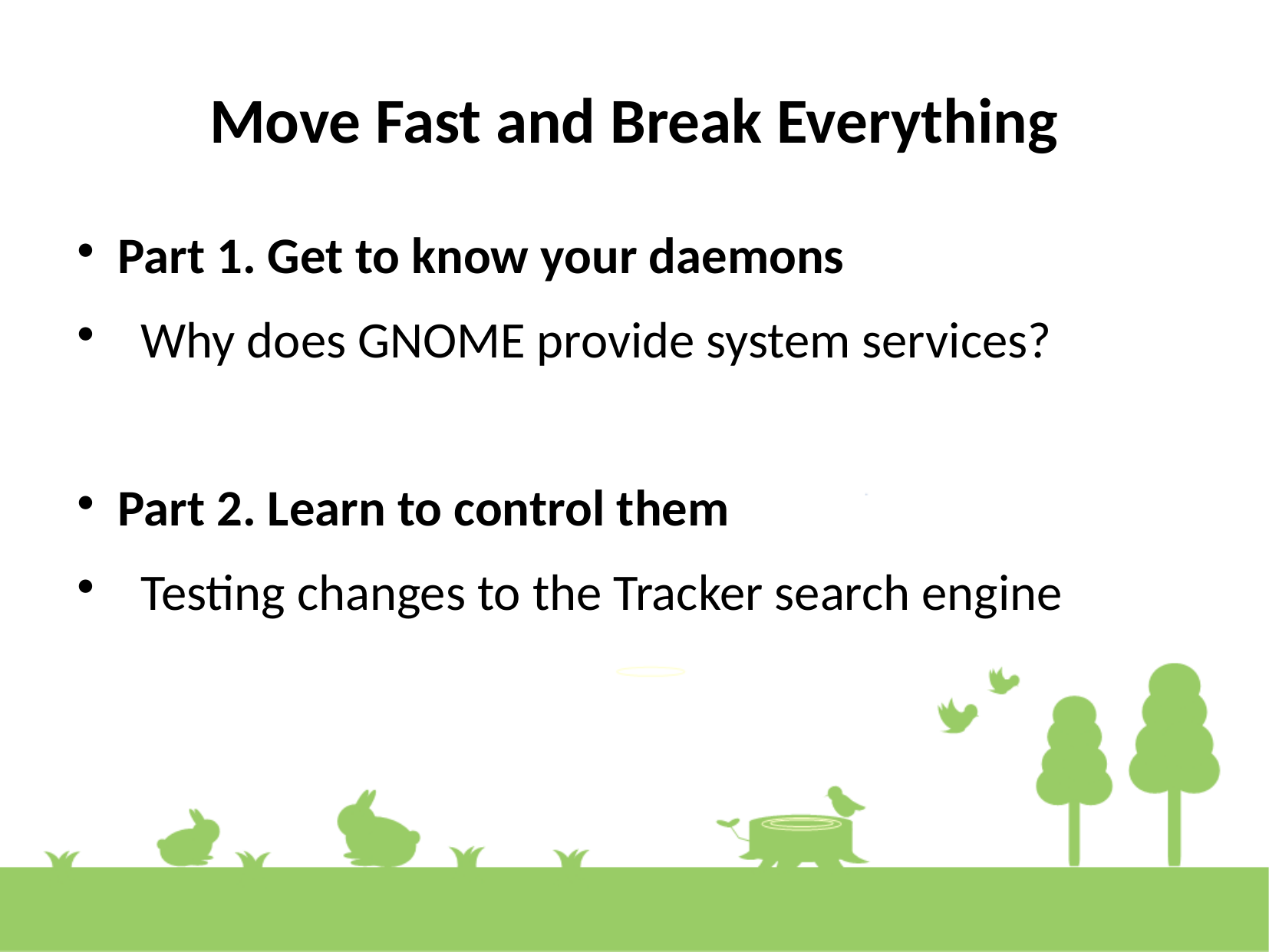

Move Fast and Break Everything
Part 1. Get to know your daemons
  Why does GNOME provide system services?

Part 2. Learn to control them
  Testing changes to the Tracker search engine